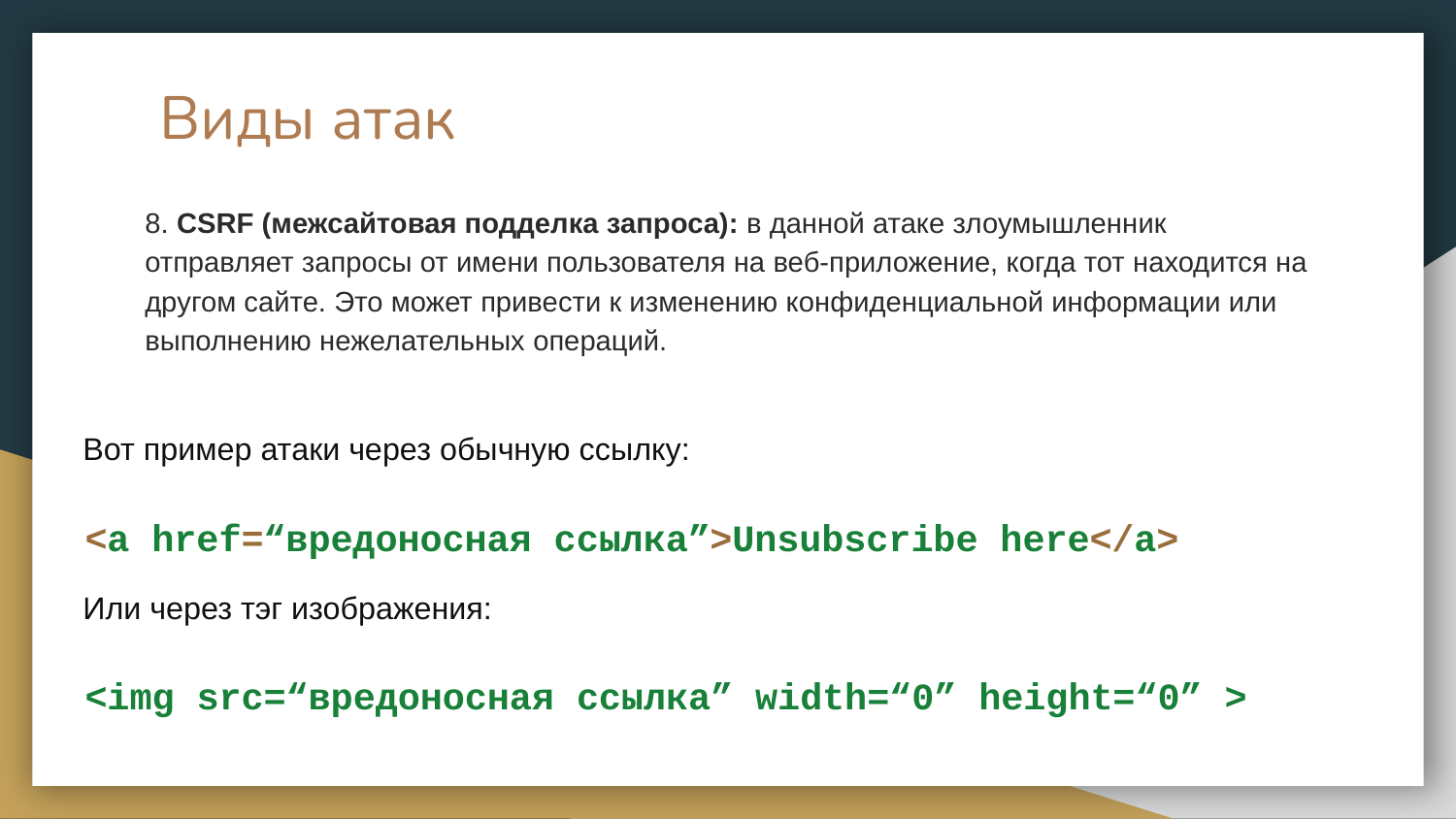

# Виды атак
8. CSRF (межсайтовая подделка запроса): в данной атаке злоумышленник отправляет запросы от имени пользователя на веб-приложение, когда тот находится на другом сайте. Это может привести к изменению конфиденциальной информации или выполнению нежелательных операций.

Вот пример атаки через обычную ссылку:
<a href=“вредоносная ссылка”>Unsubscribe here</a>
Или через тэг изображения:
<img src=“вредоносная ссылка” width=“0” height=“0” >